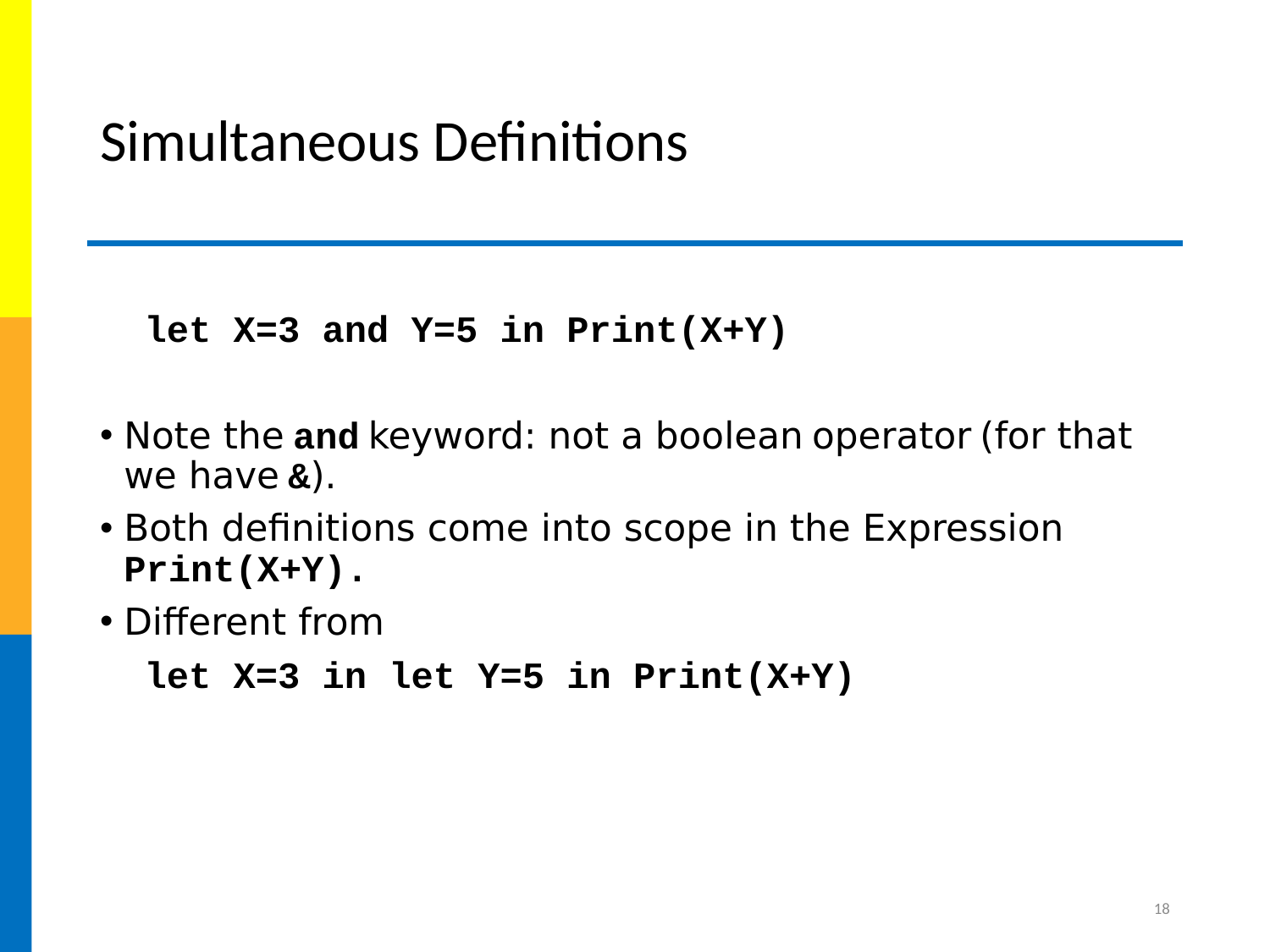

# Simultaneous Definitions
  let X=3 and Y=5 in Print(X+Y)

Note the and keyword: not a boolean operator (for that we have &).
Both definitions come into scope in the Expression  Print(X+Y).
Different from
  let X=3 in let Y=5 in Print(X+Y)

18